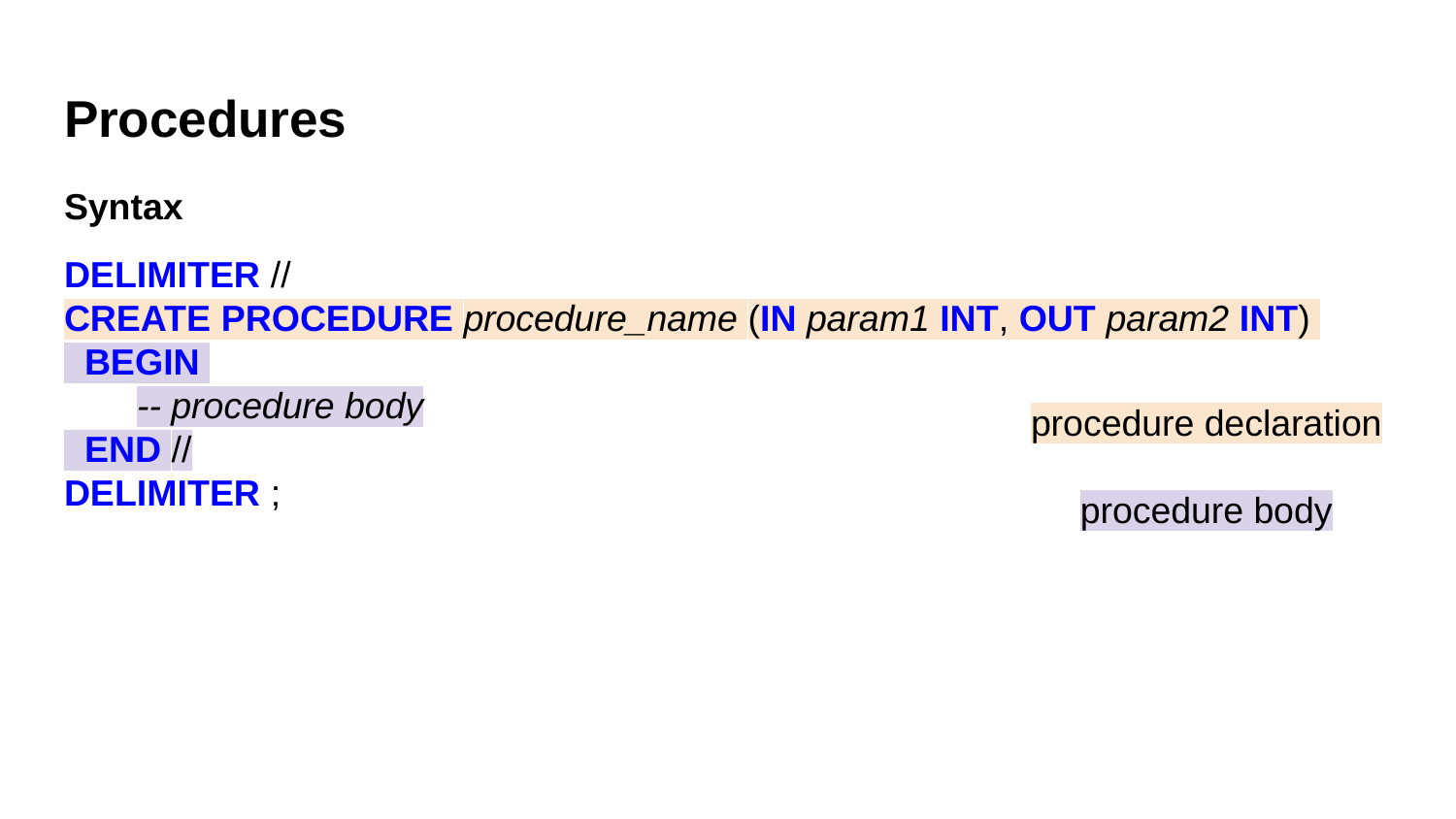

# Procedures
Syntax
DELIMITER //
CREATE PROCEDURE procedure_name (IN param1 INT, OUT param2 INT)
  BEGIN
-- procedure body
  END //
DELIMITER ;
procedure declaration

procedure body